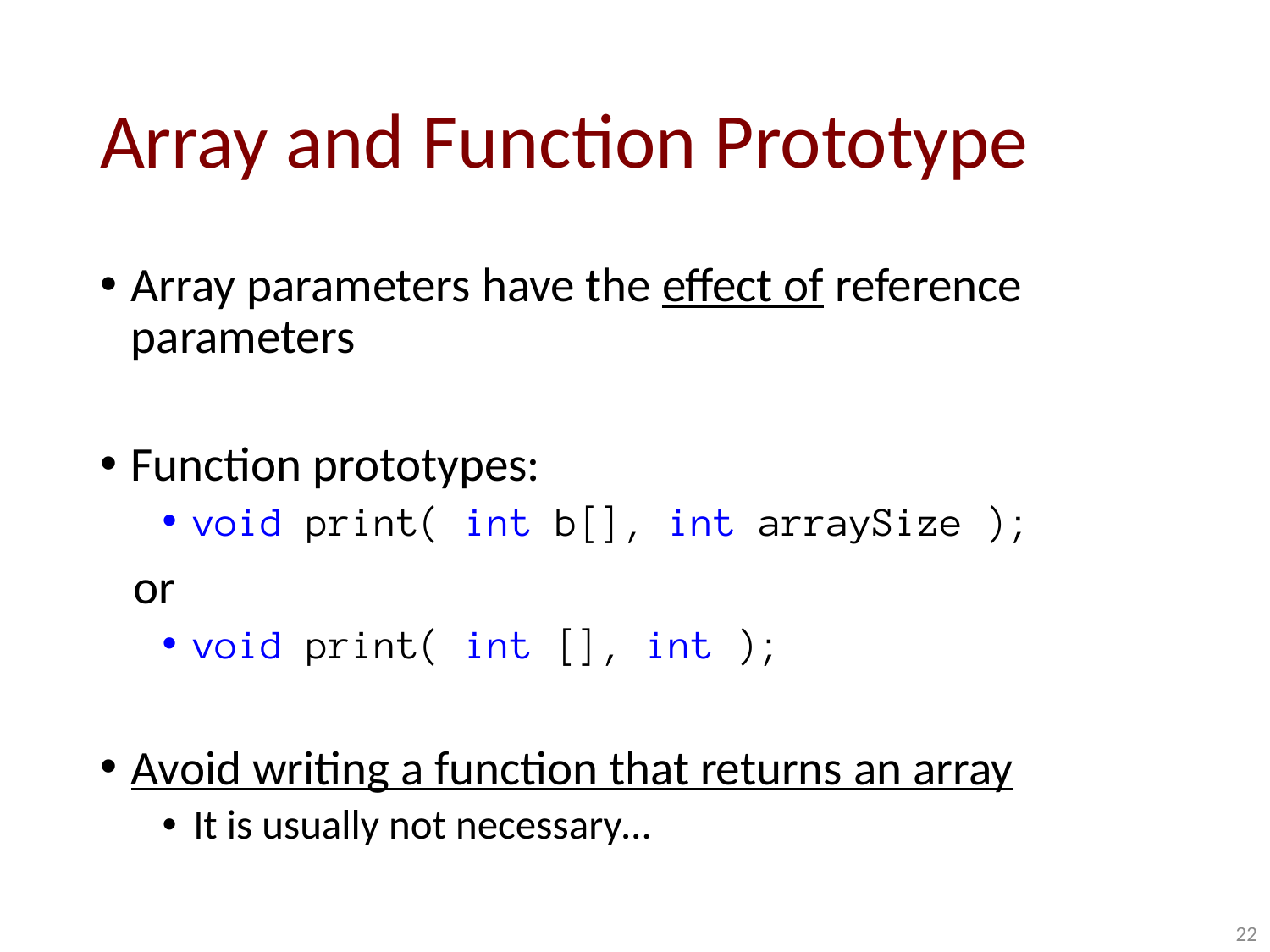

# Array and Function Prototype
Array parameters have the effect of reference parameters

Function prototypes:
void print( int b[], int arraySize );
   or
void print( int [], int );

Avoid writing a function that returns an array
It is usually not necessary…
22